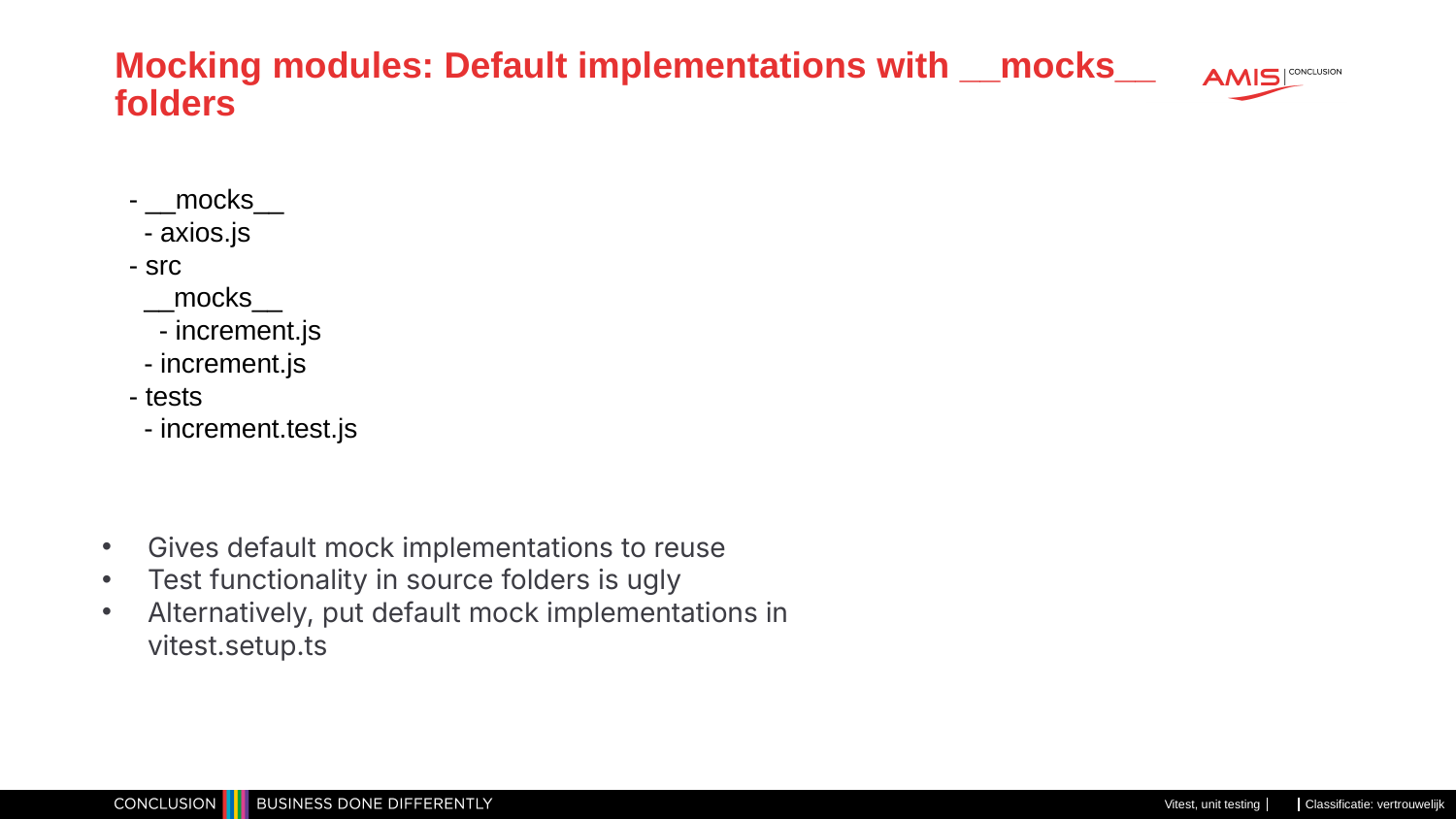

# Mocking modules: Default implementations with __mocks__ folders
- __mocks__
  - axios.js
- src
  __mocks__
    - increment.js
  - increment.js
- tests
  - increment.test.js
Gives default mock implementations to reuse
Test functionality in source folders is ugly
Alternatively, put default mock implementations in vitest.setup.ts

Vitest, unit testing